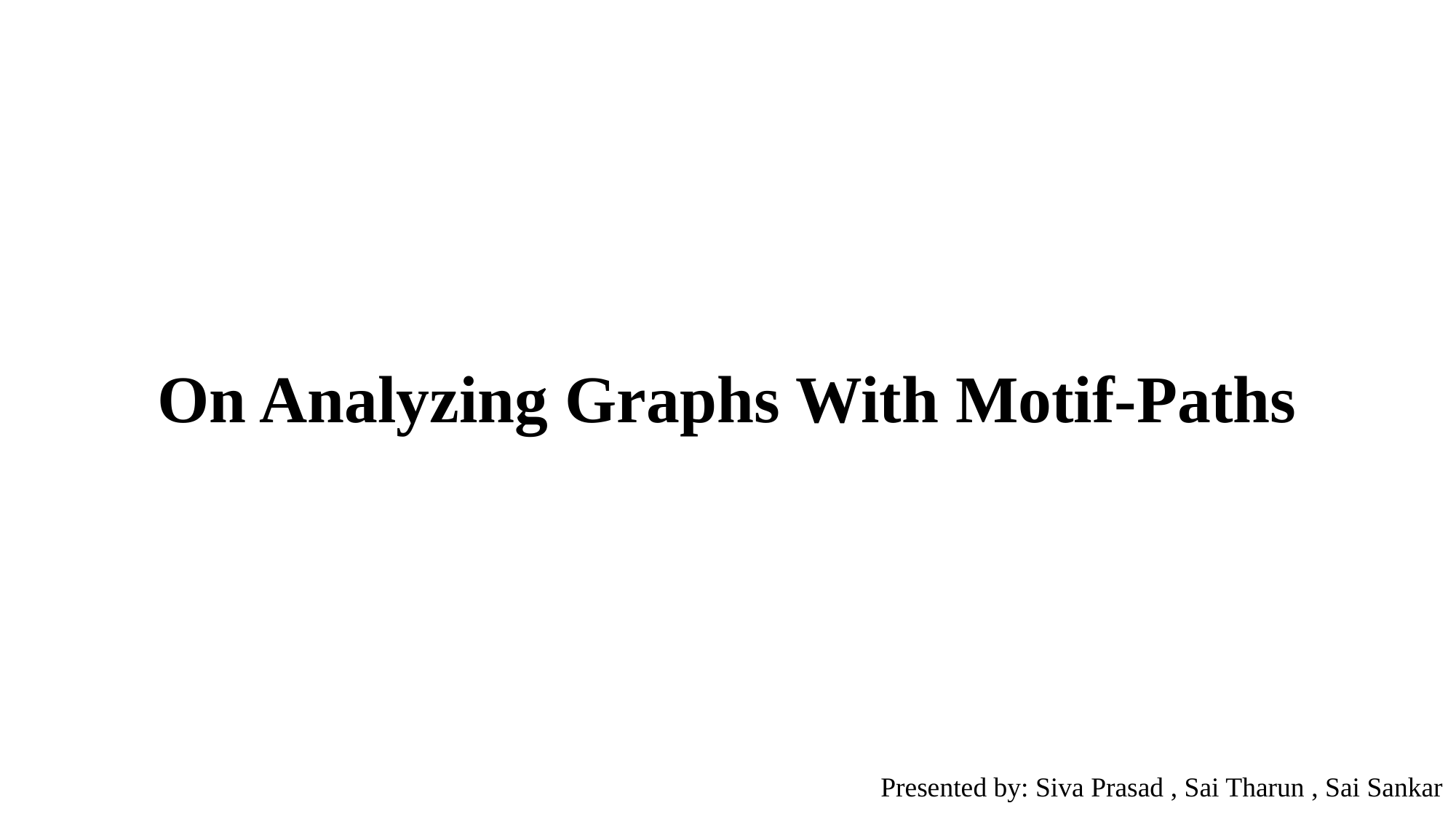

# On Analyzing Graphs With Motif-Paths
Presented by: Siva Prasad , Sai Tharun , Sai Sankar